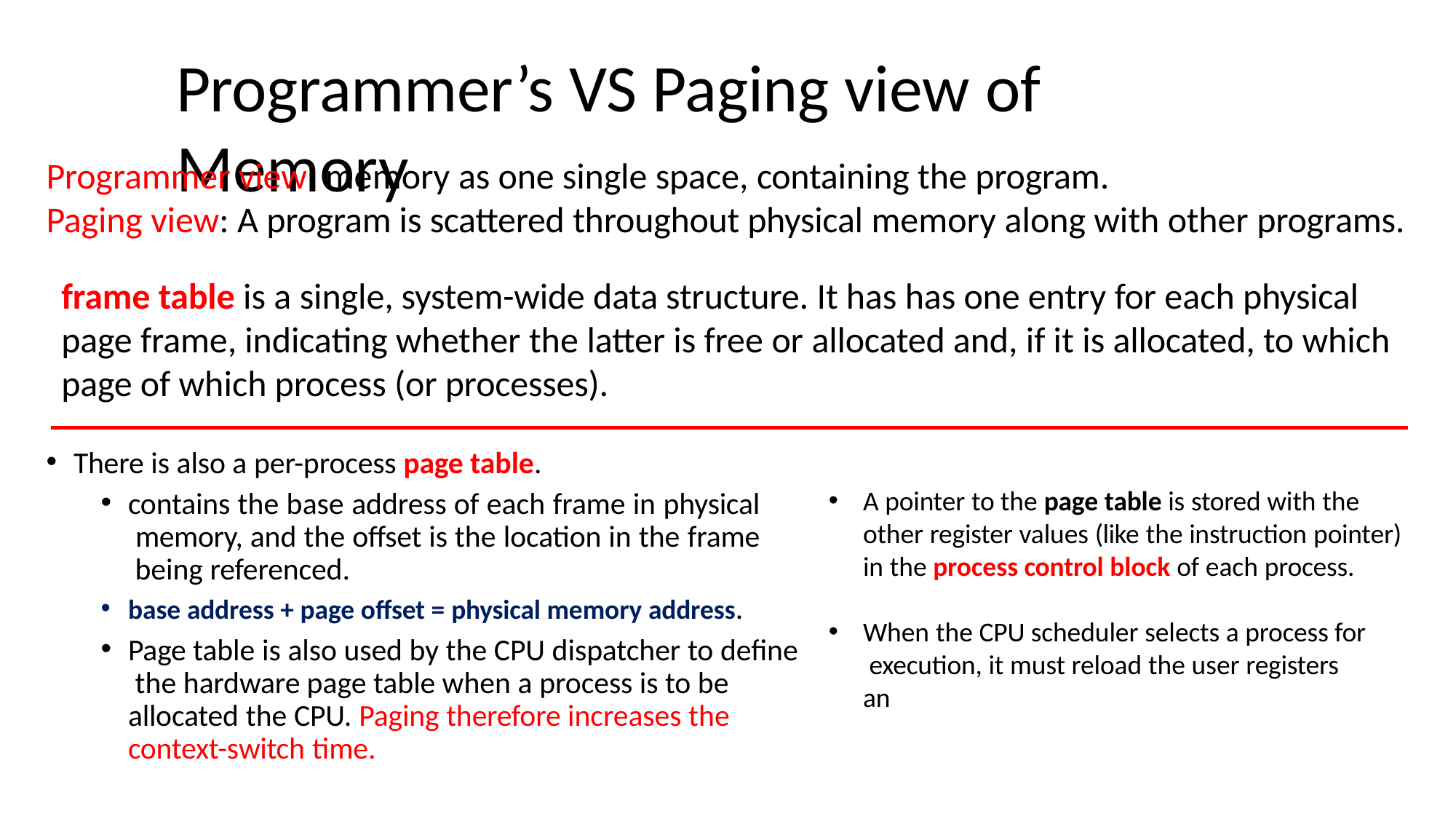

# Programmer’s VS Paging view of Memory
Programmer view: memory as one single space, containing the program.
Paging view: A program is scattered throughout physical memory along with other programs.
frame table is a single, system-wide data structure. It has has one entry for each physical  page frame, indicating whether the latter is free or allocated and, if it is allocated, to which  page of which process (or processes).

There is also a per-process page table.
contains the base address of each frame in physical  memory, and the offset is the location in the frame  being referenced.
base address + page offset = physical memory address.
Page table is also used by the CPU dispatcher to define  the hardware page table when a process is to be  allocated the CPU. Paging therefore increases the  context-switch time.
A pointer to the page table is stored with the  other register values (like the instruction pointer)  in the process control block of each process.
When the CPU scheduler selects a process for  execution, it must reload the user registers an